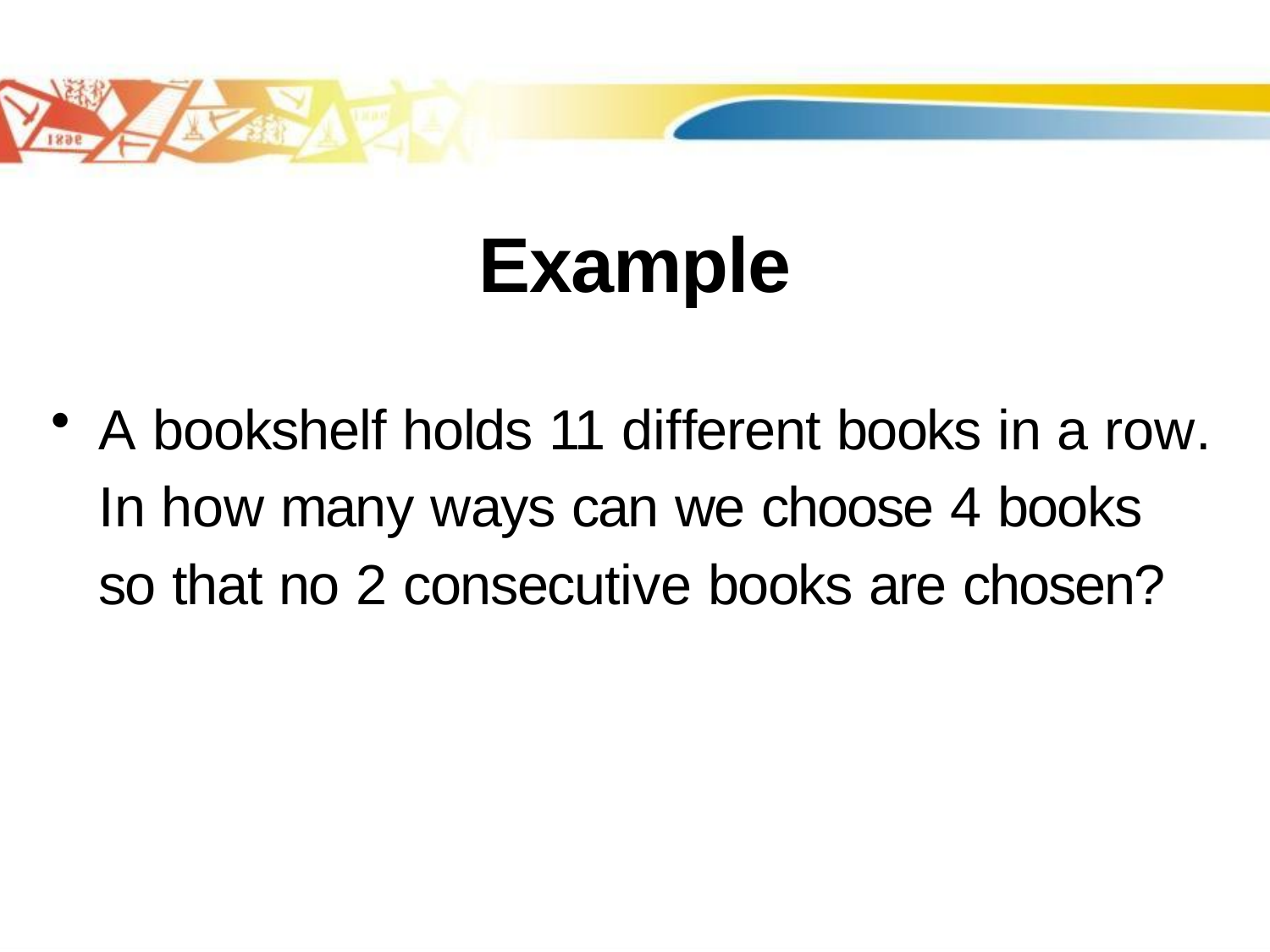

# Example
A bookshelf holds 11 different books in a row. In how many ways can we choose 4 books so that no 2 consecutive books are chosen?